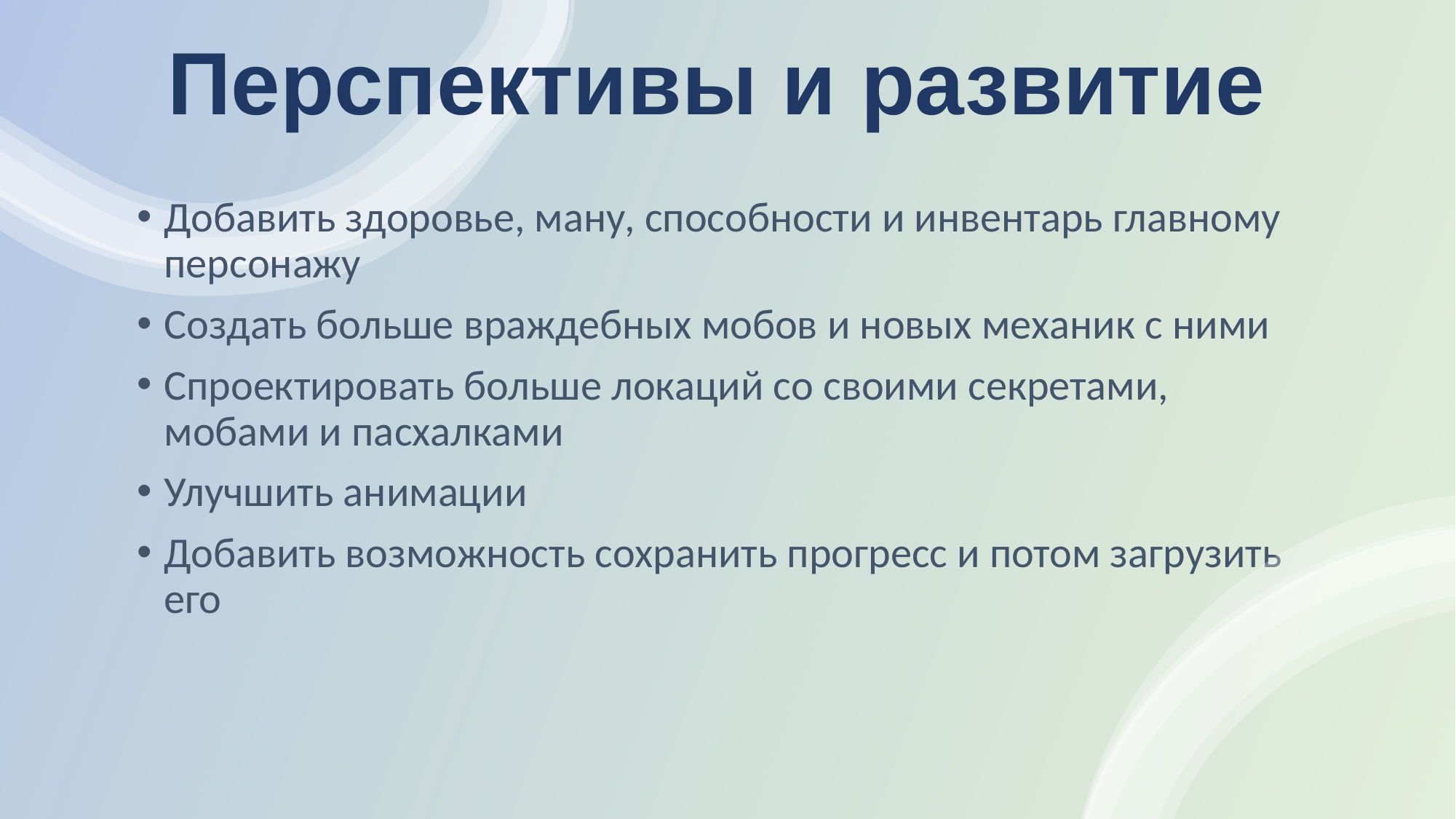

# Перспективы и развитие

Добавить здоровье, ману, способности и инвентарь главному персонажу
Создать больше враждебных мобов и новых механик с ними
Спроектировать больше локаций со своими секретами, мобами и пасхалками
Улучшить анимации
Добавить возможность сохранить прогресс и потом загрузить его